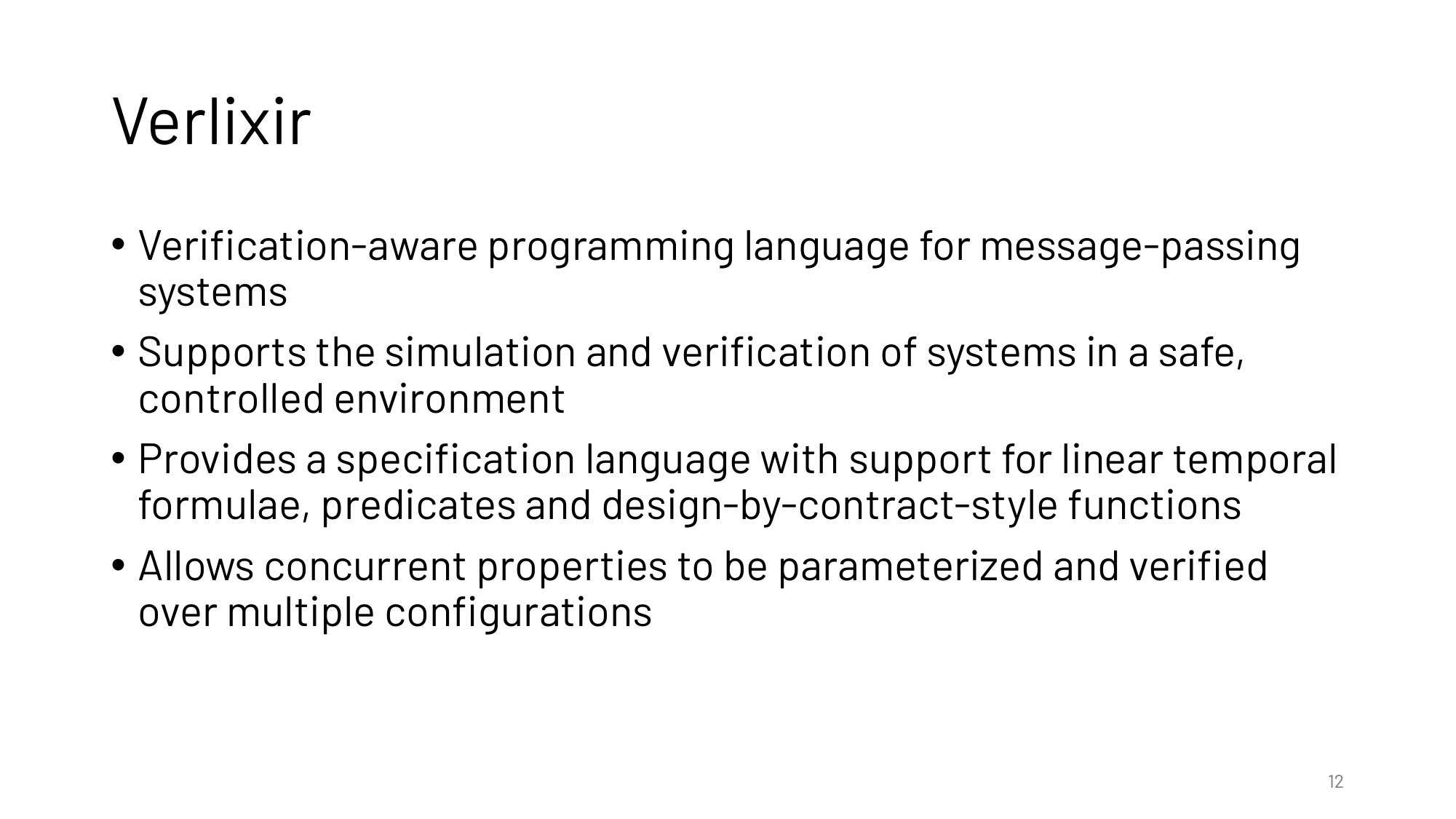

# Verlixir
Verification-aware programming language for message-passing systems
Supports the simulation and verification of systems in a safe, controlled environment
Provides a specification language with support for linear temporal formulae, predicates and design-by-contract-style functions
Allows concurrent properties to be parameterized and verified over multiple configurations
12